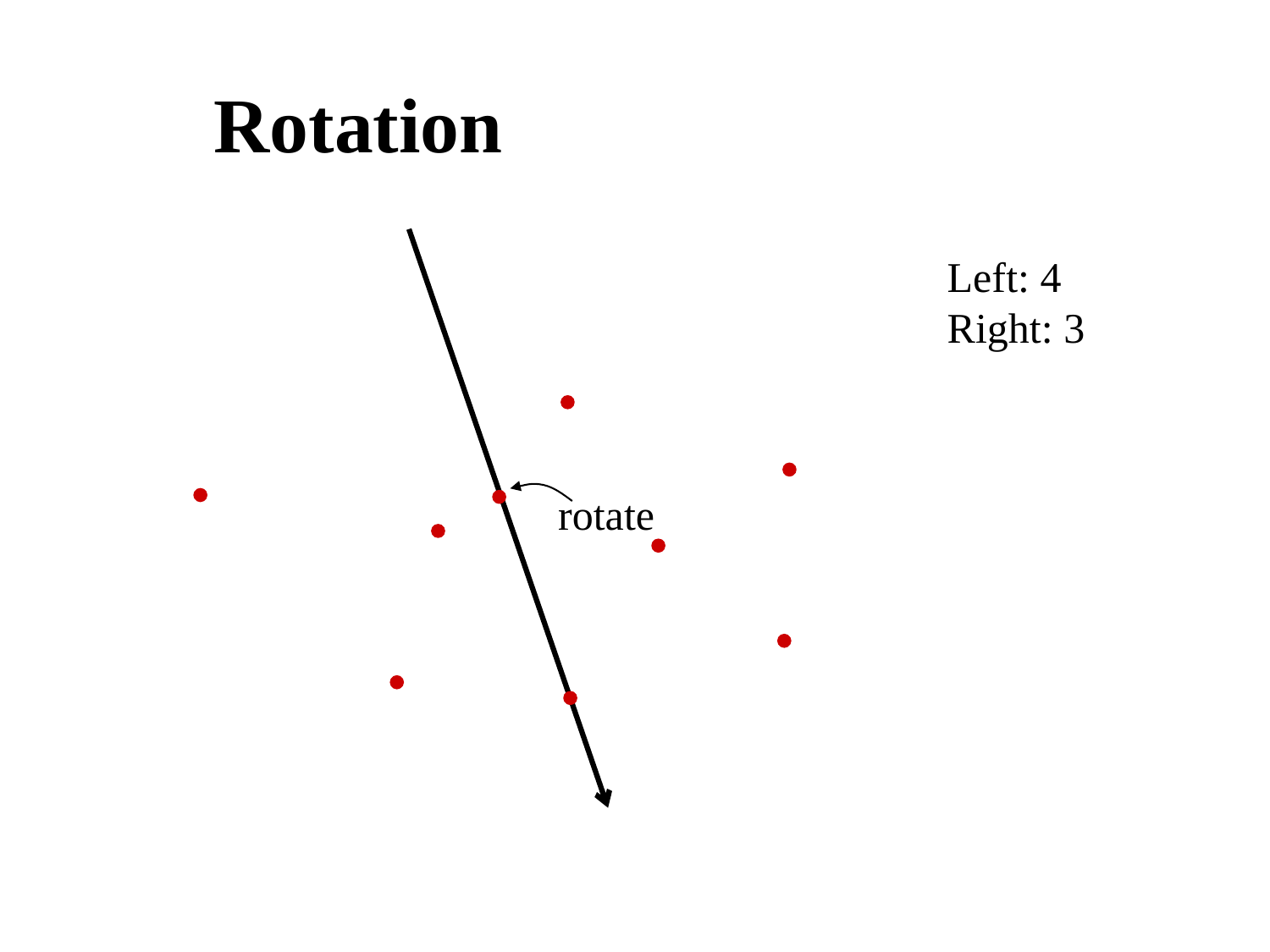

# Rotation

Left: 4
Right: 3

rotate